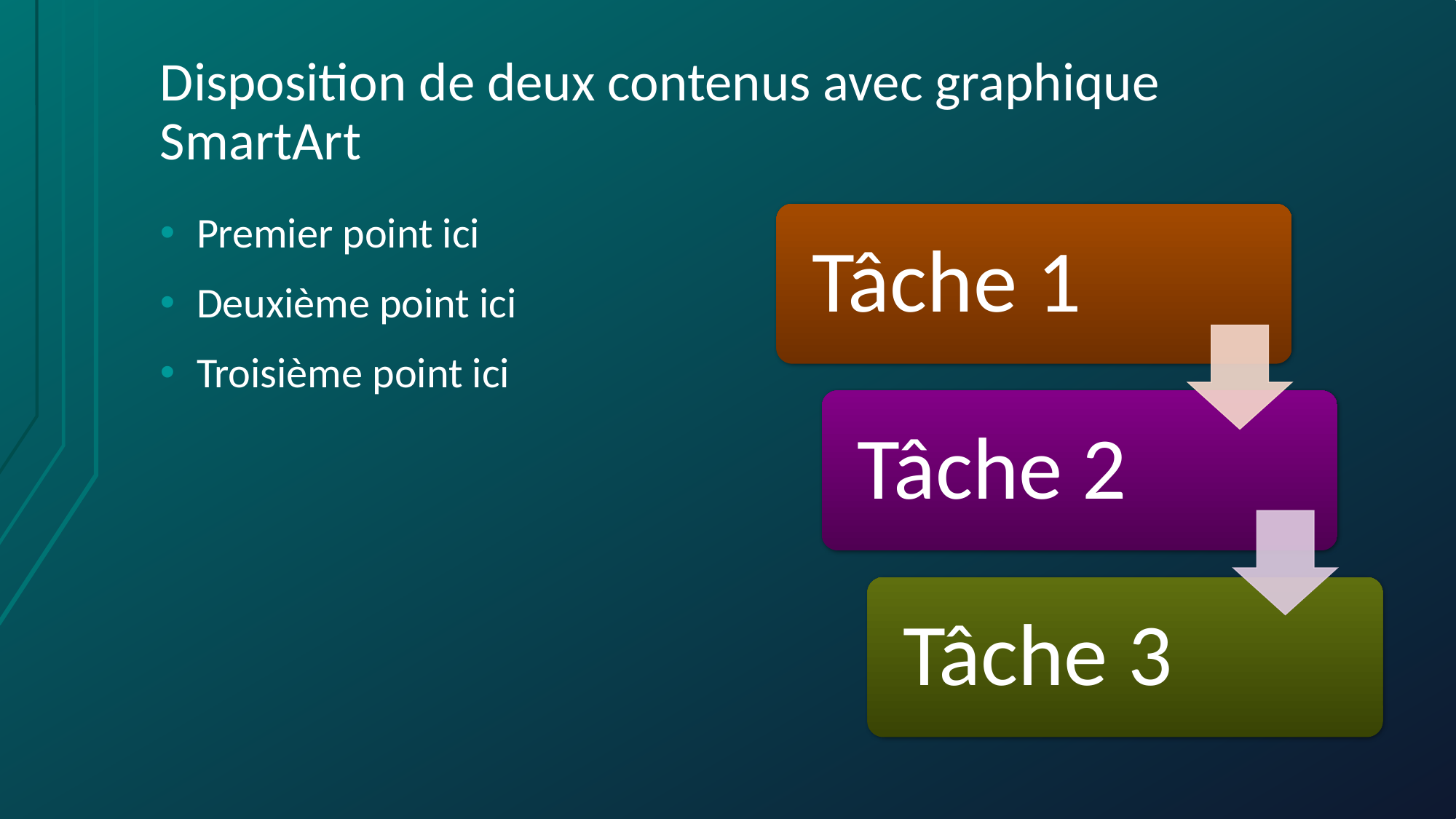

# Disposition de deux contenus avec graphique SmartArt
Tâche 1
Tâche 2
Tâche 3

Premier point ici
Deuxième point ici
Troisième point ici